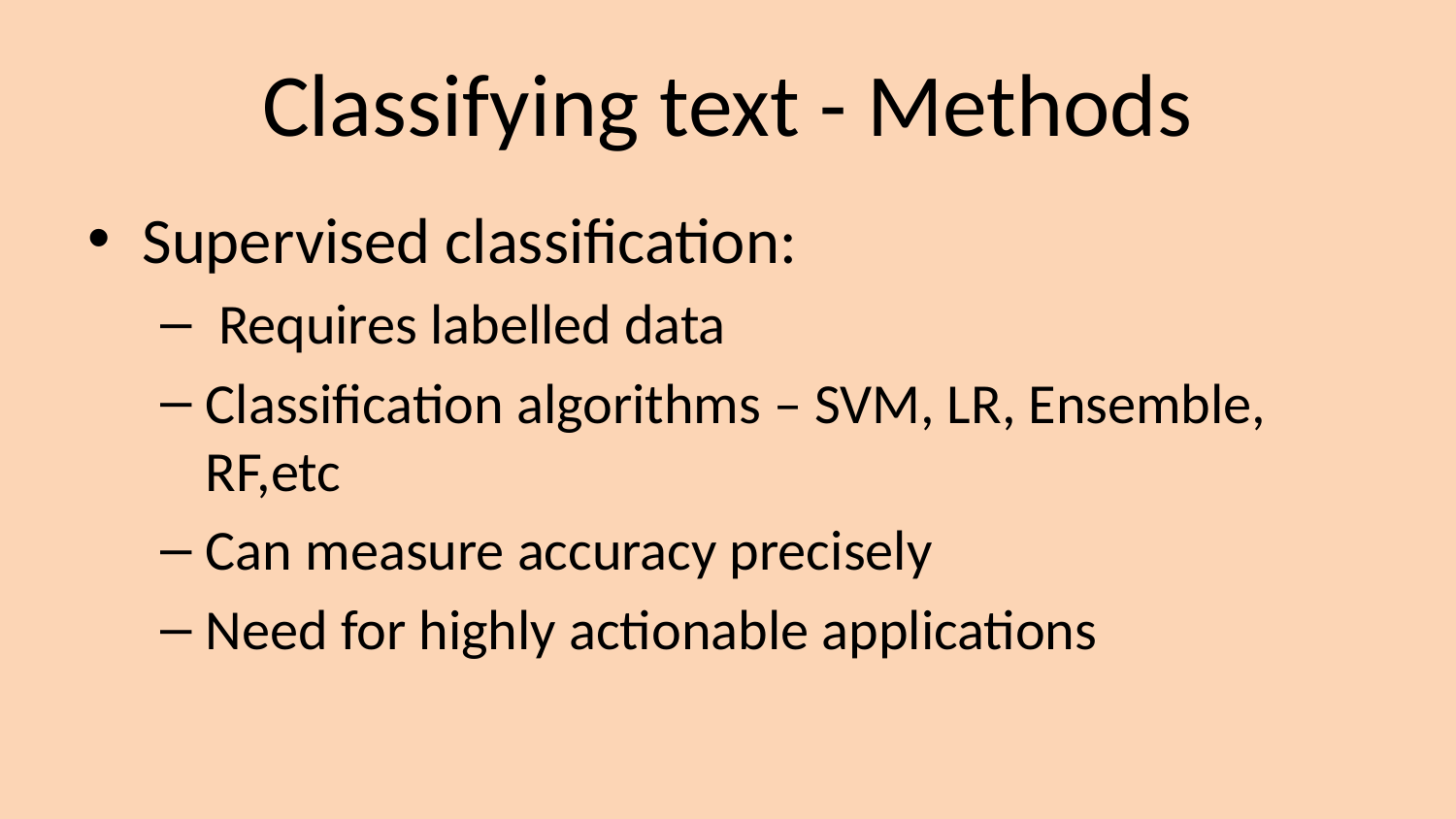

# Classifying text - Methods
Supervised classification:
 Requires labelled data
Classification algorithms – SVM, LR, Ensemble, RF,etc
Can measure accuracy precisely
Need for highly actionable applications